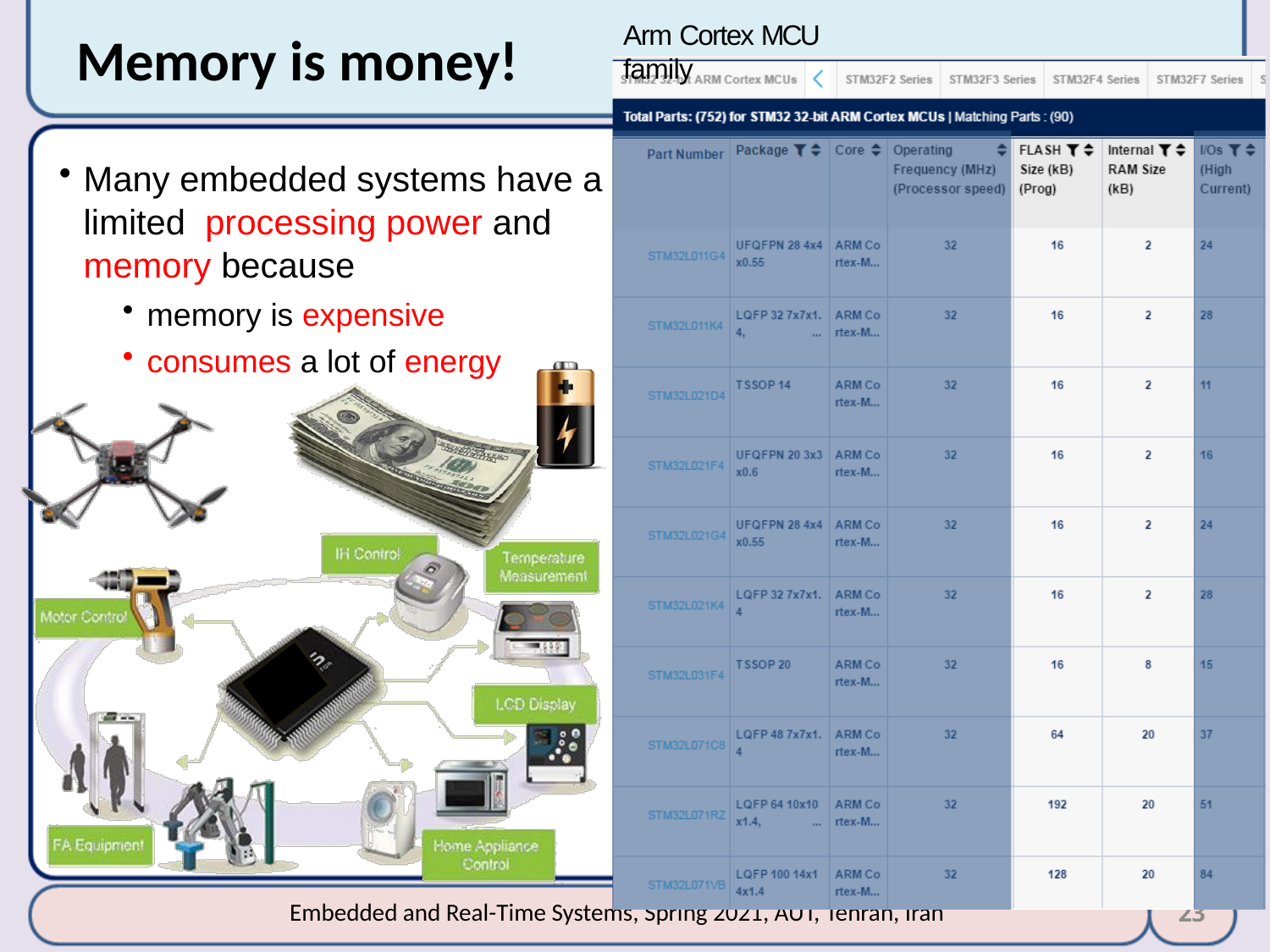

# Memory is money!
Arm Cortex MCU family

Many embedded systems have a limited  processing power and memory because
memory is expensive
consumes a lot of energy

23 | 55
23
Embedded and Real-Time Systems, Spring 2021, AUT, Tehran, Iran